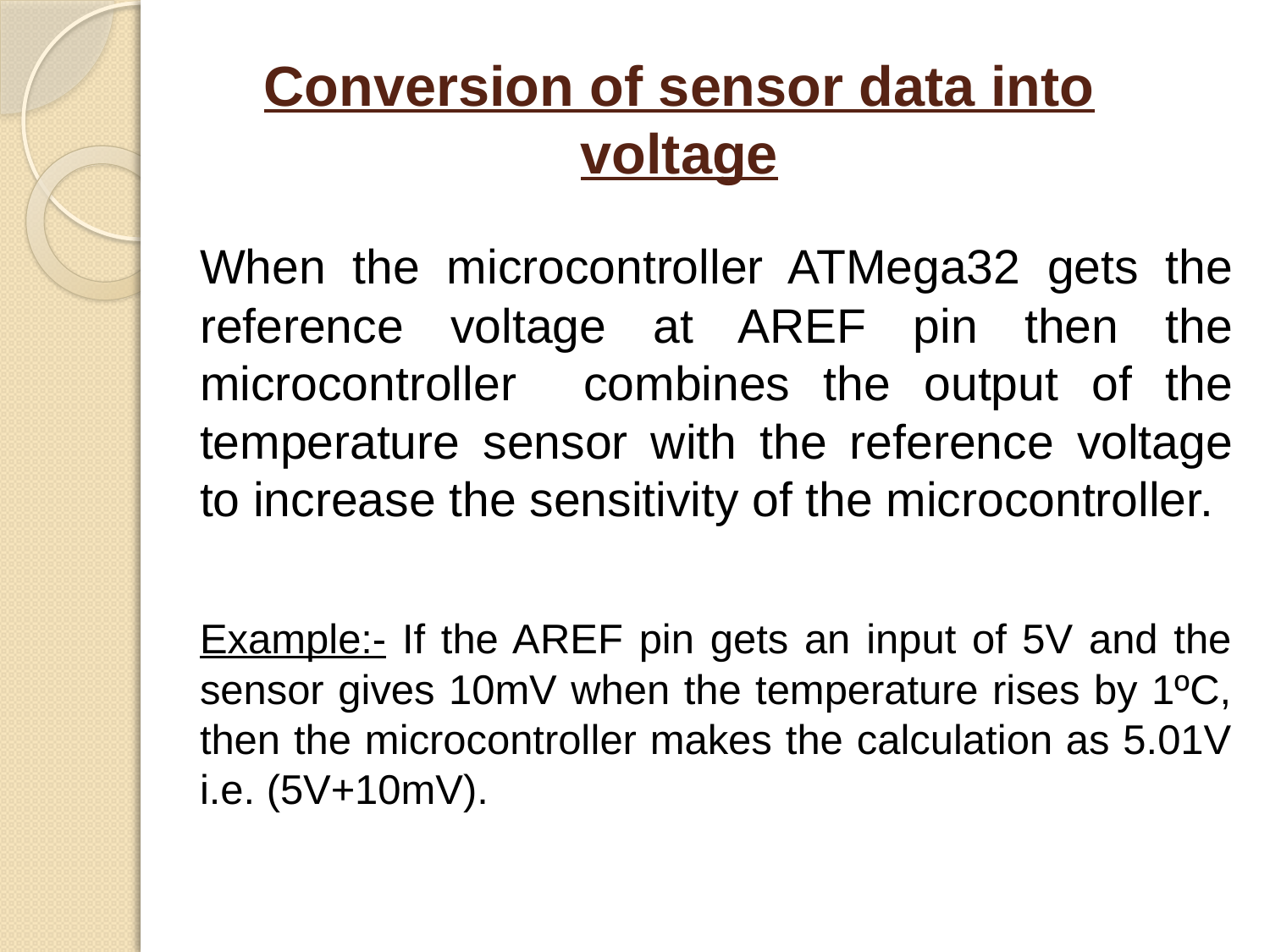

# Conversion of sensor data into voltage
	When the microcontroller ATMega32 gets the reference voltage at AREF pin then the microcontroller  combines the output of the temperature sensor with the reference voltage to increase the sensitivity of the microcontroller.

		Example:- If the AREF pin gets an input of 5V and the sensor gives 10mV when the temperature rises by 1ºC, then the microcontroller makes the calculation as 5.01V i.e. (5V+10mV).